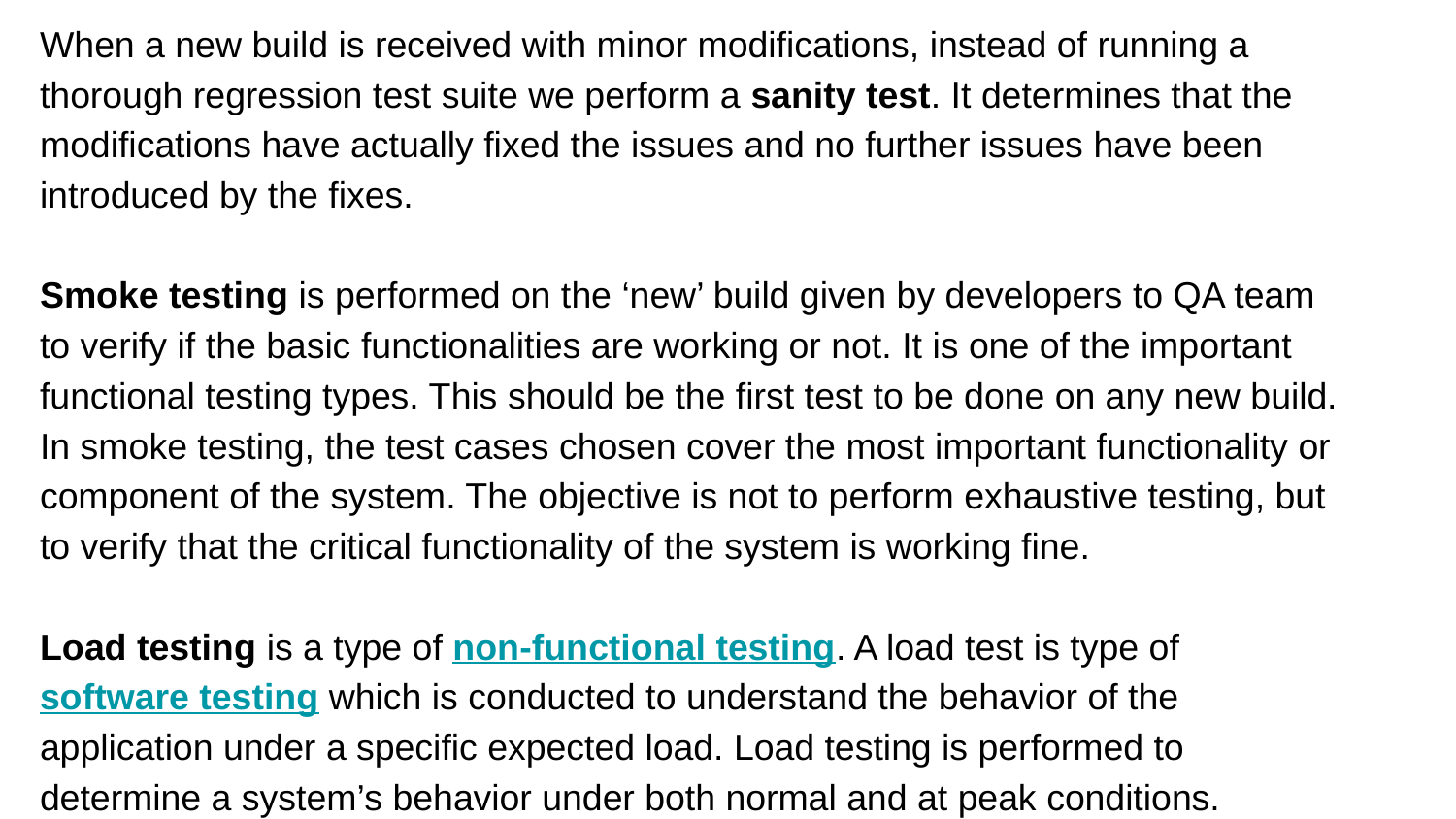

When a new build is received with minor modifications, instead of running a thorough regression test suite we perform a sanity test. It determines that the modifications have actually fixed the issues and no further issues have been introduced by the fixes.

Smoke testing is performed on the ‘new’ build given by developers to QA team to verify if the basic functionalities are working or not. It is one of the important functional testing types. This should be the first test to be done on any new build. In smoke testing, the test cases chosen cover the most important functionality or component of the system. The objective is not to perform exhaustive testing, but to verify that the critical functionality of the system is working fine.

Load testing is a type of non-functional testing. A load test is type of software testing which is conducted to understand the behavior of the application under a specific expected load. Load testing is performed to determine a system’s behavior under both normal and at peak conditions.

#